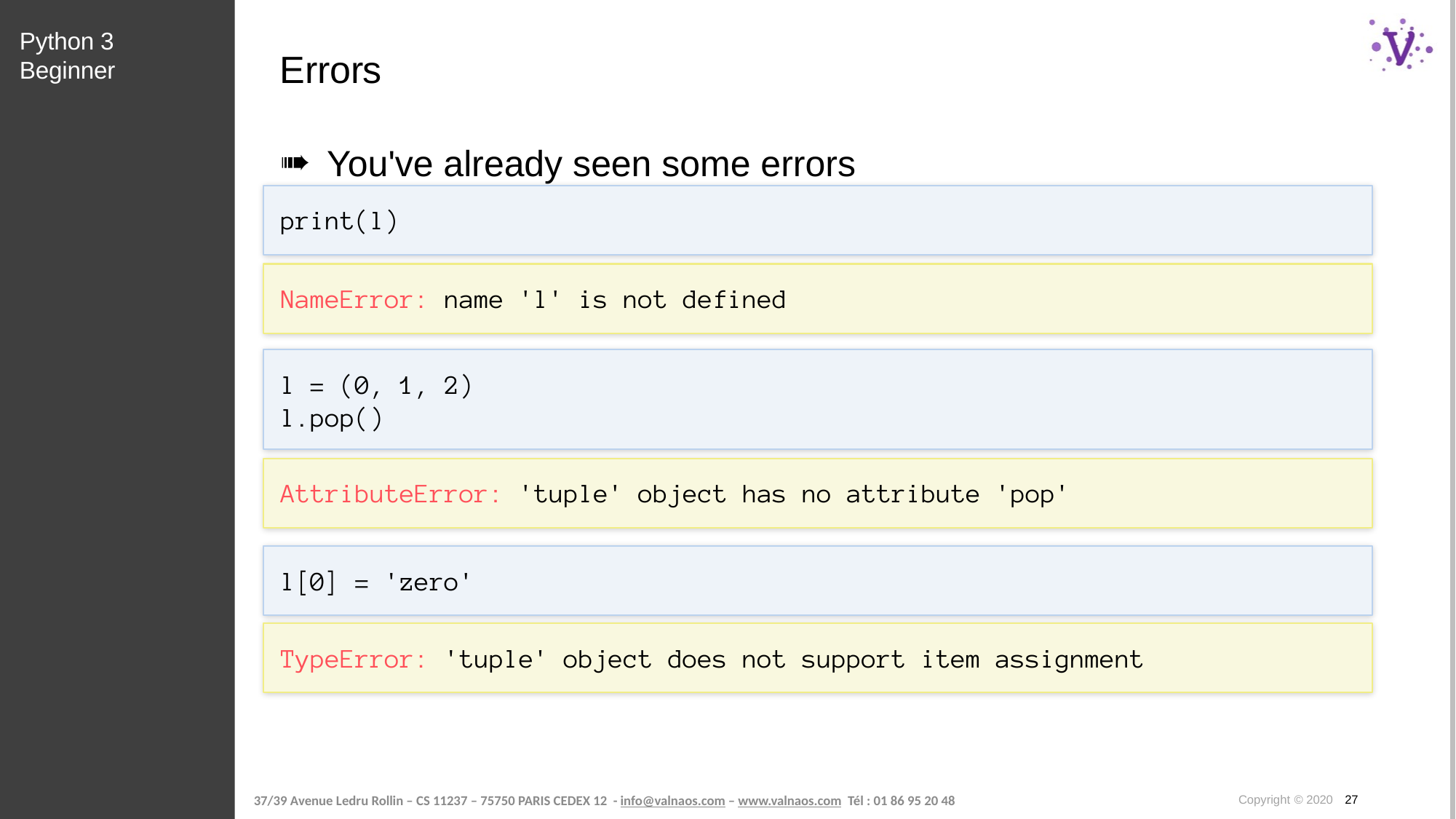

Python 3 Beginner
# Errors
You've already seen some errors
print(l)
NameError: name 'l' is not defined
l = (0, 1, 2)
l.pop()
AttributeError: 'tuple' object has no attribute 'pop'
l[0] = 'zero'
TypeError: 'tuple' object does not support item assignment
Copyright © 2020   27